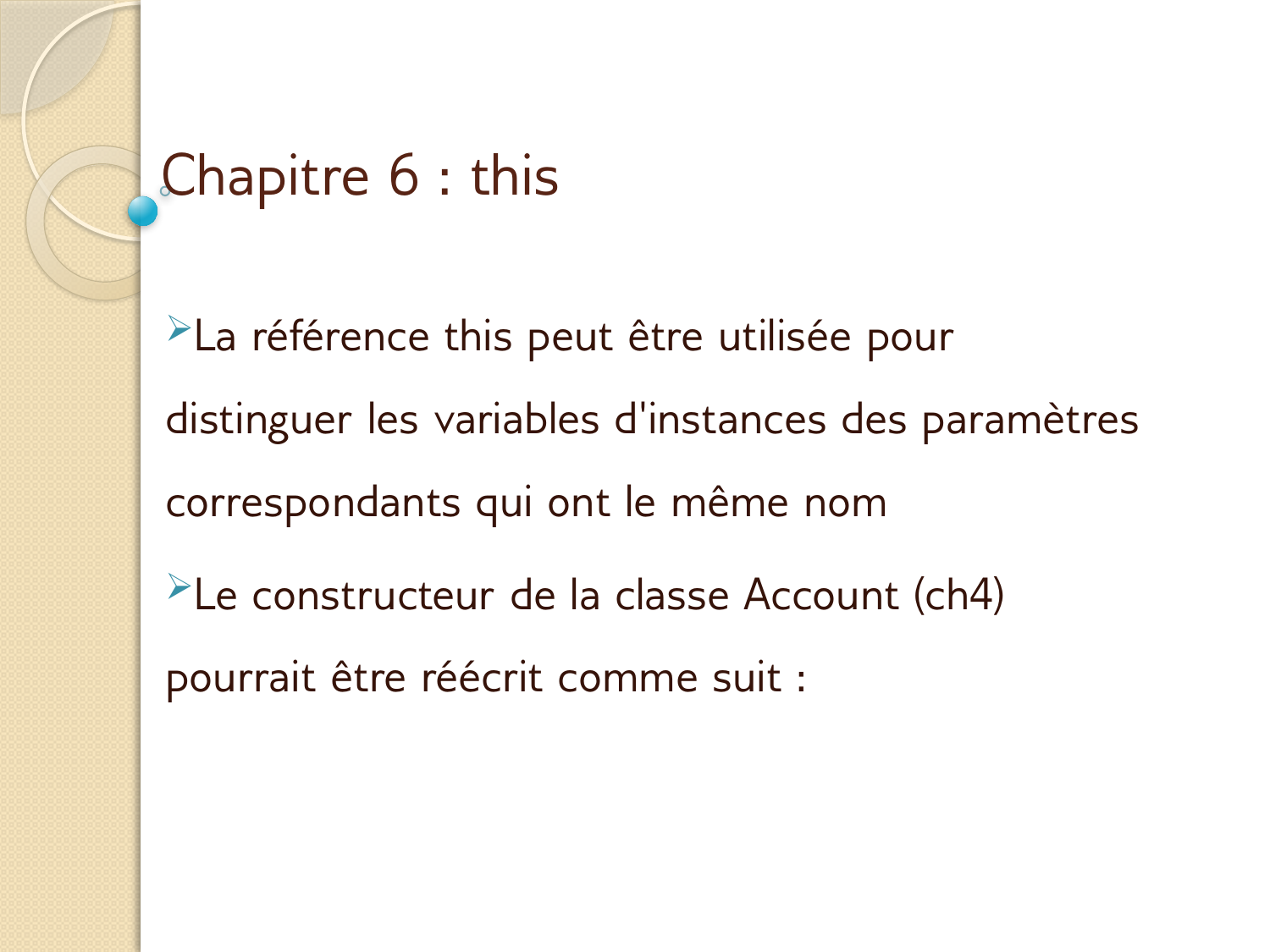

corps de la méthode
# Chapitre 6 : this

La référence this peut être utilisée pour distinguer les variables d'instances des paramètres correspondants qui ont le même nom
Le constructeur de la classe Account (ch4) pourrait être réécrit comme suit :